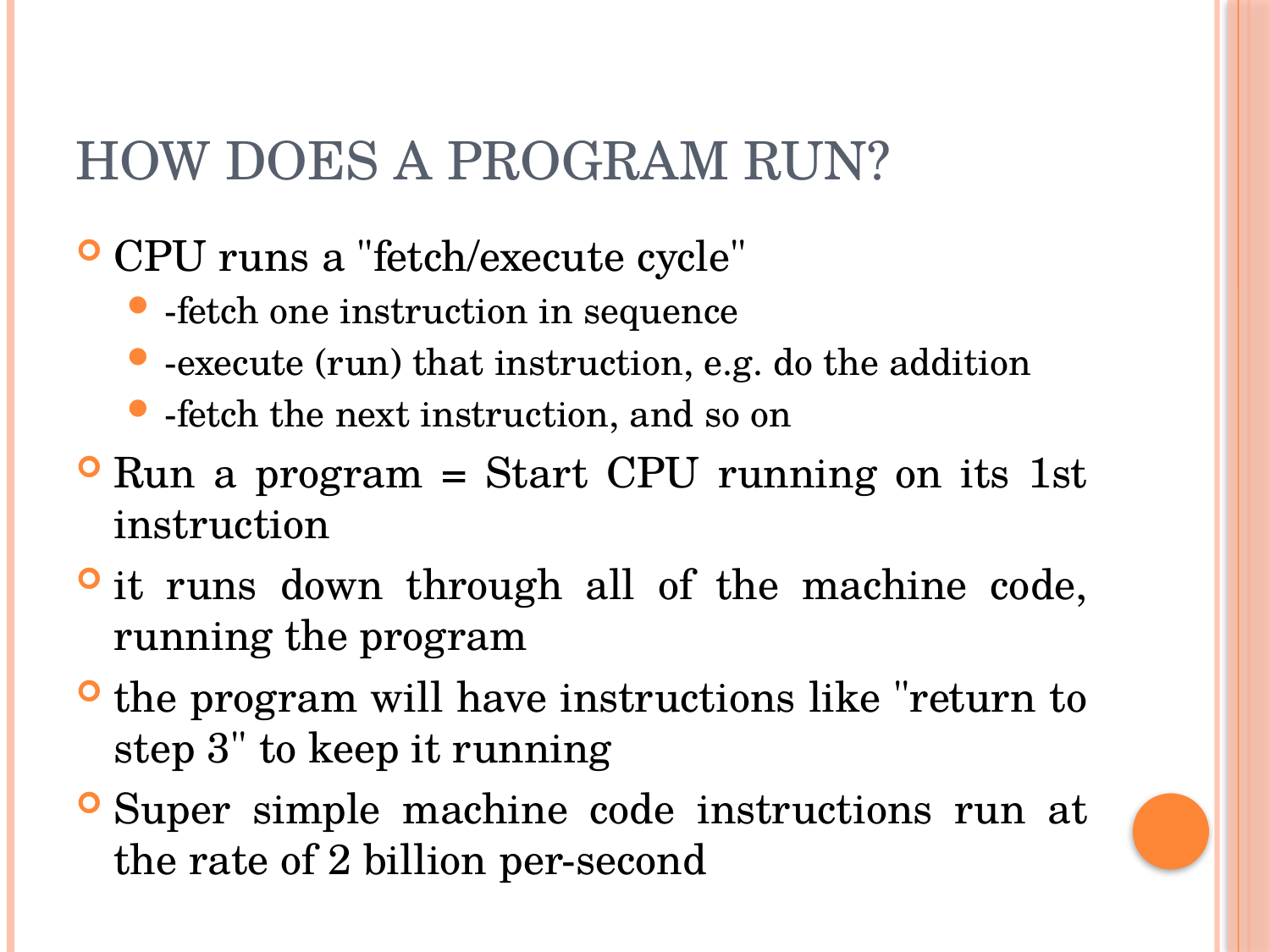

# How Does a Program Run?
CPU runs a "fetch/execute cycle"
-fetch one instruction in sequence
-execute (run) that instruction, e.g. do the addition
-fetch the next instruction, and so on
Run a program = Start CPU running on its 1st instruction
it runs down through all of the machine code, running the program
the program will have instructions like "return to step 3" to keep it running
Super simple machine code instructions run at the rate of 2 billion per-second